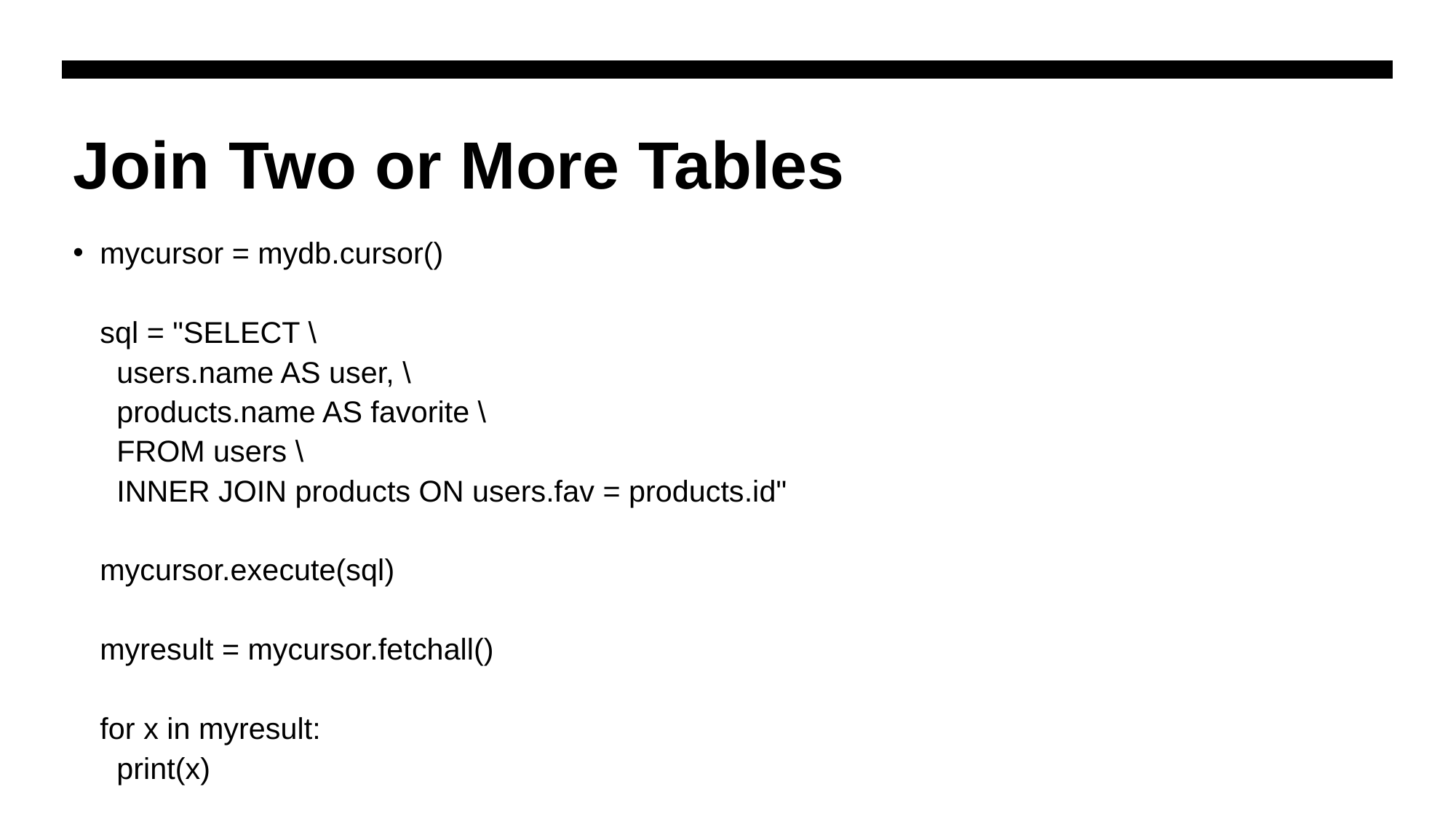

# Join Two or More Tables

mycursor = mydb.cursor()
sql = "SELECT \
  users.name AS user, \
  products.name AS favorite \
  FROM users \
  INNER JOIN products ON users.fav = products.id"
mycursor.execute(sql)
myresult = mycursor.fetchall()
for x in myresult:
  print(x)